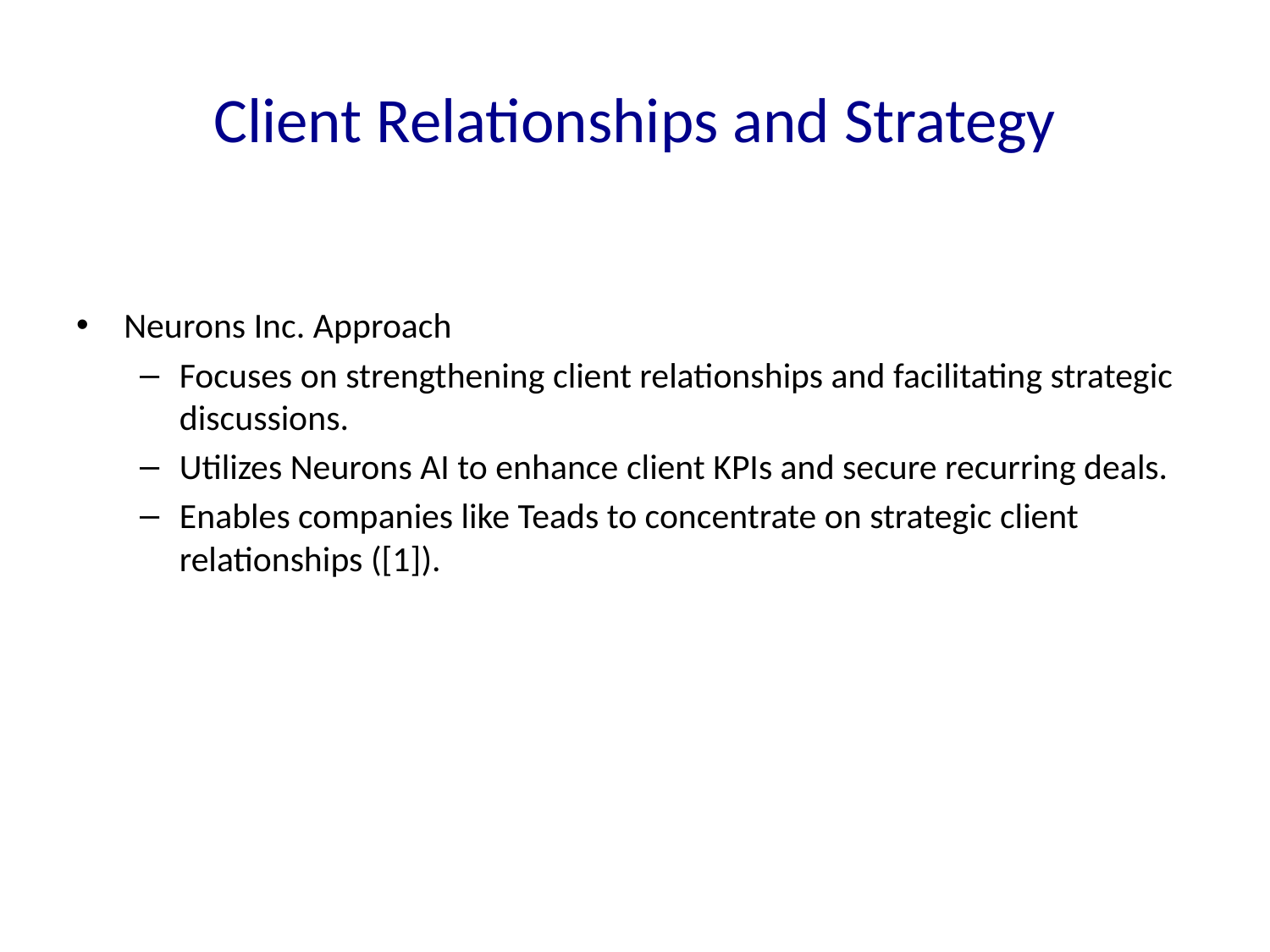

# Client Relationships and Strategy

Neurons Inc. Approach
Focuses on strengthening client relationships and facilitating strategic discussions.
Utilizes Neurons AI to enhance client KPIs and secure recurring deals.
Enables companies like Teads to concentrate on strategic client relationships ([1]).